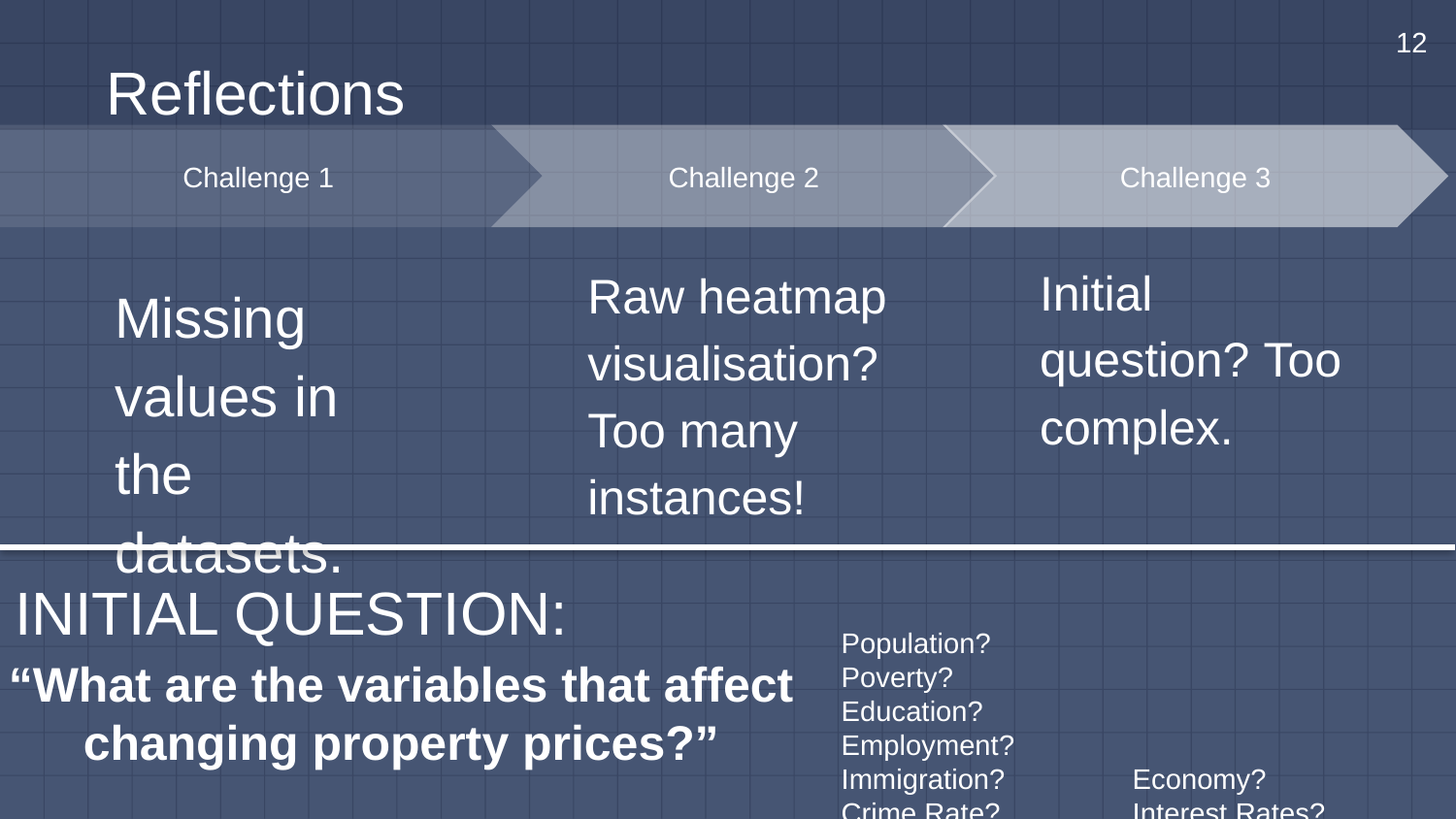

12
# Reflections
Challenge 1
Missing values in the datasets.
Challenge 2
Raw heatmap visualisation?
Too many instances!
Challenge 3
Initial question? Too complex.
INITIAL QUESTION:
Population?		Poverty?
Education? 		Employment?
Immigration? 	Economy?
Crime Rate? 	Interest Rates?
“What are the variables that affect changing property prices?”